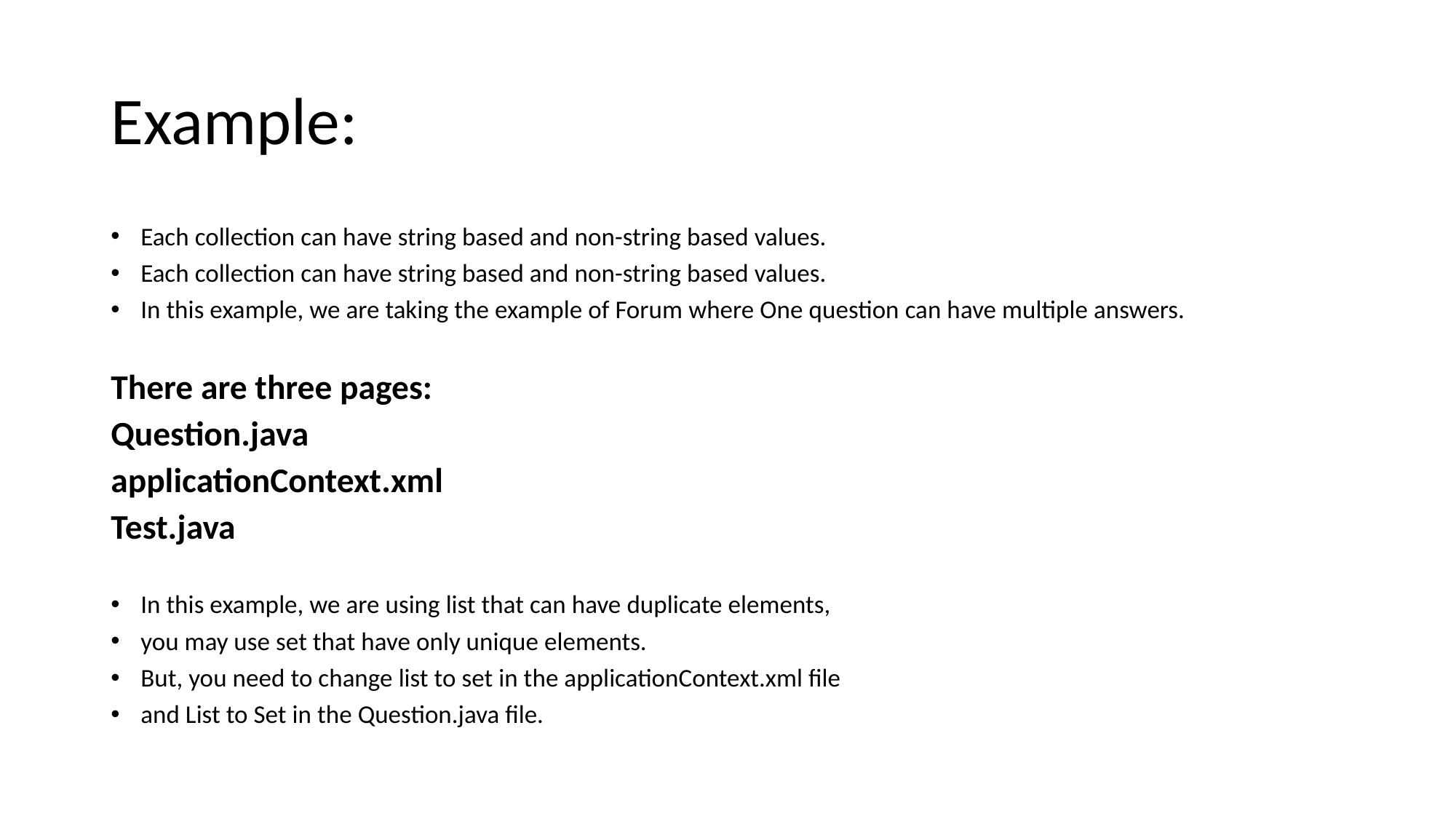

# Example:
Each collection can have string based and non-string based values.
Each collection can have string based and non-string based values.
In this example, we are taking the example of Forum where One question can have multiple answers.

There are three pages:
Question.java
applicationContext.xml
Test.java

In this example, we are using list that can have duplicate elements,
you may use set that have only unique elements.
But, you need to change list to set in the applicationContext.xml file
and List to Set in the Question.java file.